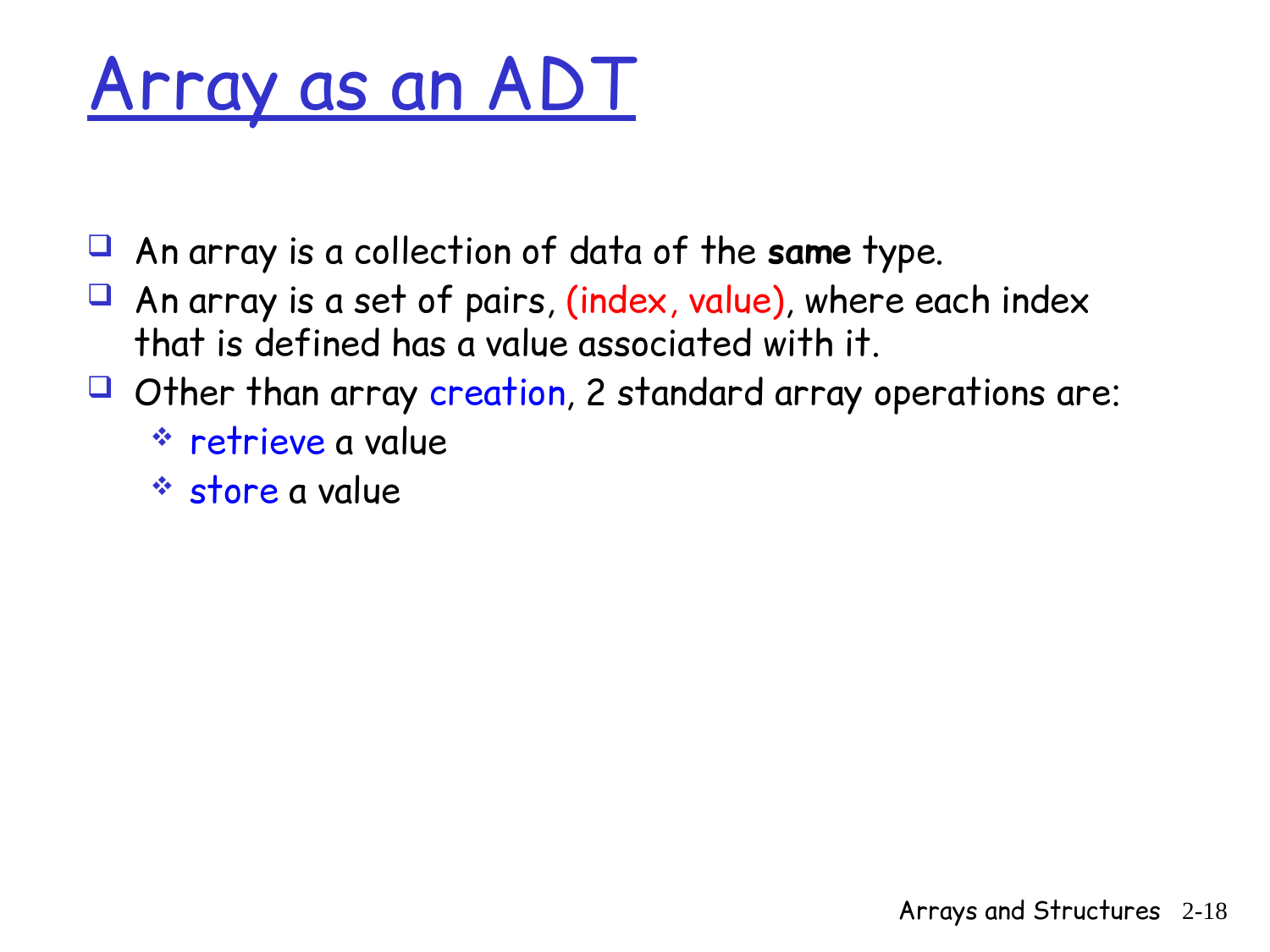

# Array as an ADT
An array is a collection of data of the same type.
An array is a set of pairs, (index, value), where each index that is defined has a value associated with it.
Other than array creation, 2 standard array operations are:
retrieve a value
store a value

Arrays and Structures
2-18